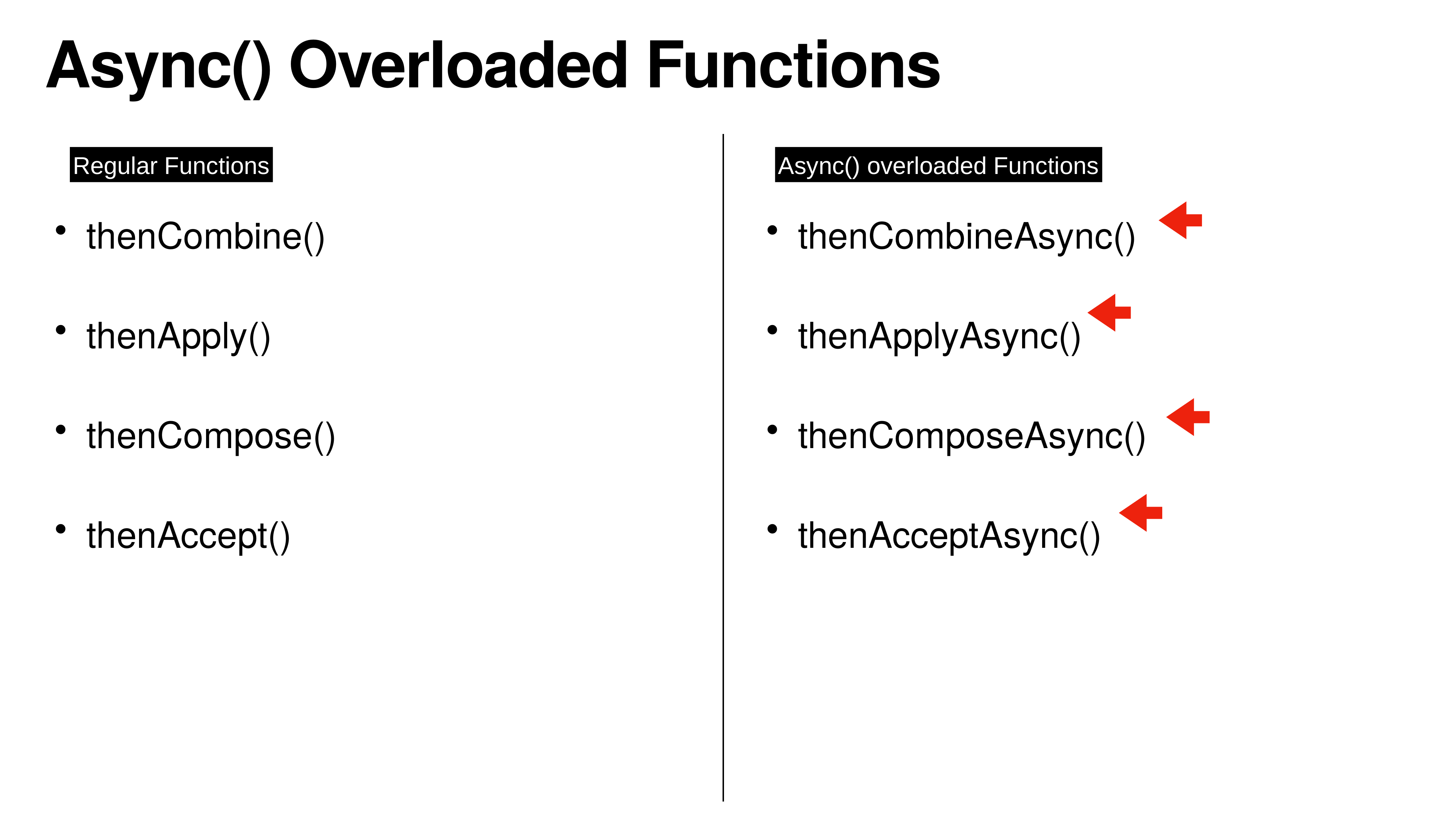

# Async() Overloaded Functions

Regular Functions
Async() overloaded Functions
thenCombine()
thenApply()
thenCompose()
thenAccept()
thenCombineAsync()
thenApplyAsync()
thenComposeAsync()
thenAcceptAsync()